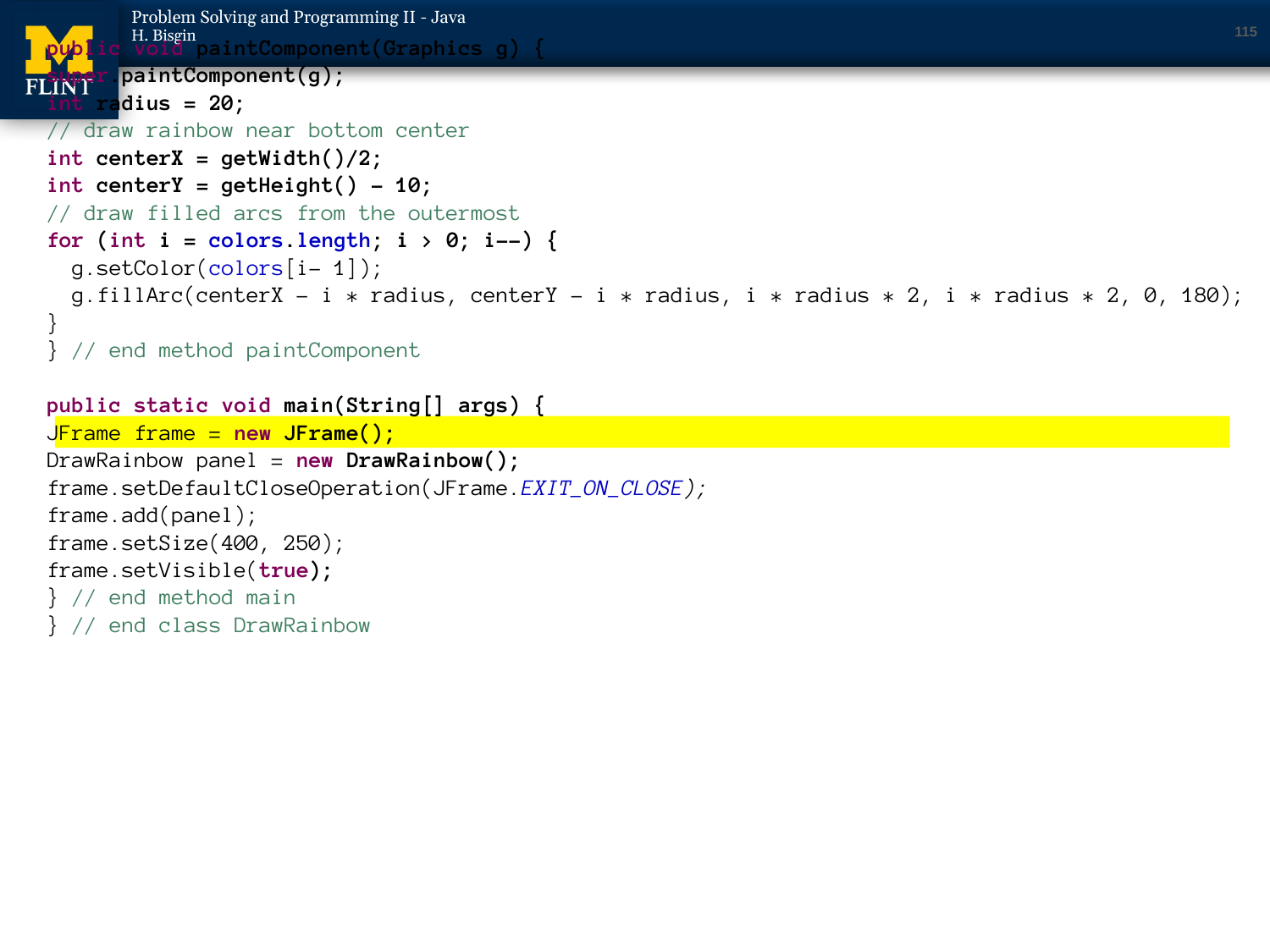

115
public void paintComponent(Graphics g) {
super.paintComponent(g);
int radius = 20;
// draw rainbow near bottom center
int centerX = getWidth()/2;
int centerY = getHeight() – 10;
// draw filled arcs from the outermost
for (int i = colors.length; i > 0; i--) {
  g.setColor(colors[i- 1]);
  g.fillArc(centerX - i * radius, centerY - i * radius, i * radius * 2, i * radius * 2, 0, 180);
}
} // end method paintComponent

public static void main(String[] args) {
JFrame frame = new JFrame();
DrawRainbow panel = new DrawRainbow();
frame.setDefaultCloseOperation(JFrame.EXIT_ON_CLOSE);
frame.add(panel);
frame.setSize(400, 250);
frame.setVisible(true);
} // end method main
} // end class DrawRainbow
#